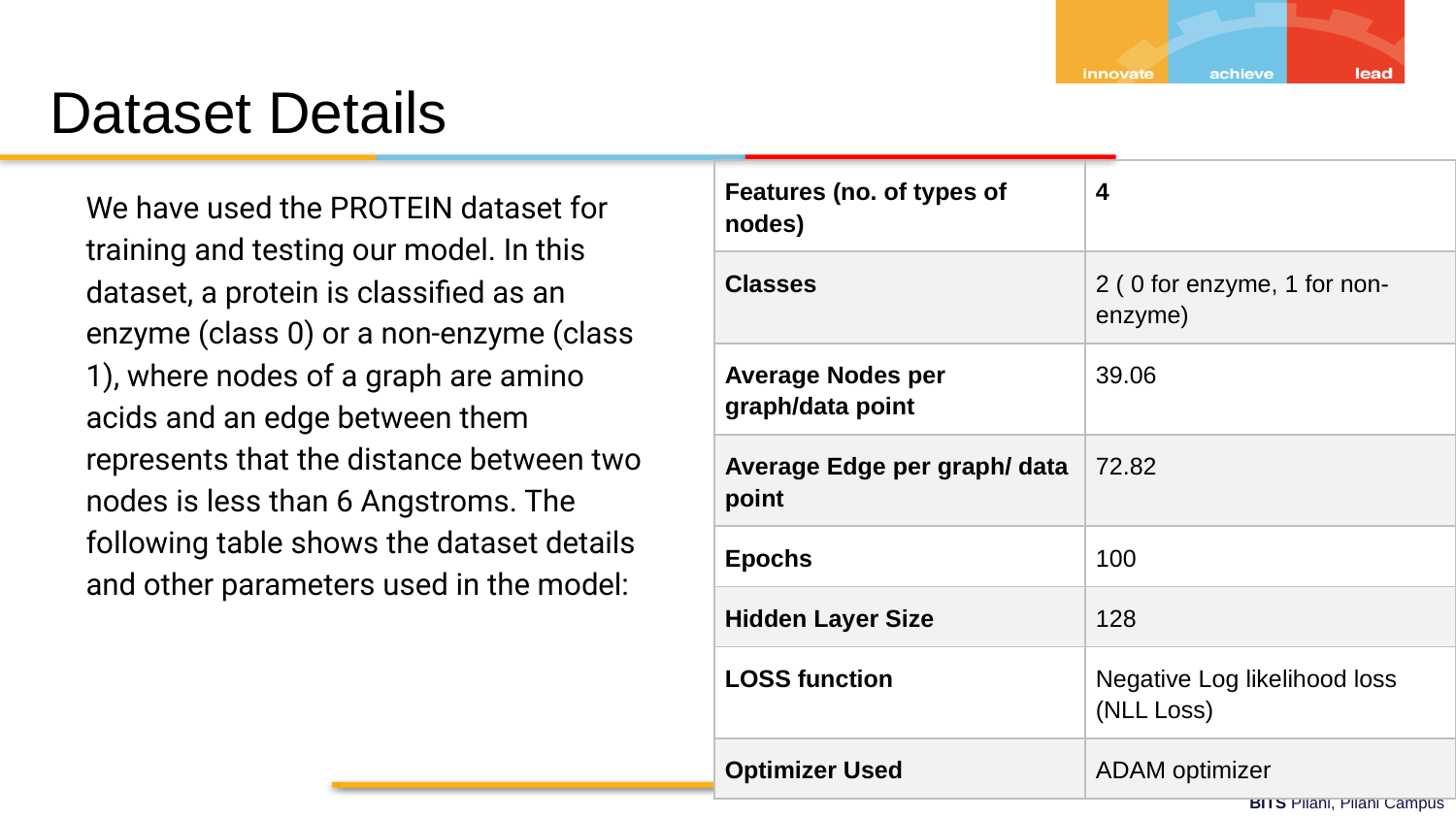

# Dataset Details
| Features (no. of types of nodes) | 4 |
| --- | --- |
| Classes | 2 ( 0 for enzyme, 1 for non-enzyme) |
| Average Nodes per graph/data point | 39.06 |
| Average Edge per graph/ data point | 72.82 |
| Epochs | 100 |
| Hidden Layer Size | 128 |
| LOSS function | Negative Log likelihood loss (NLL Loss) |
| Optimizer Used | ADAM optimizer |
We have used the PROTEIN dataset for training and testing our model. In this dataset, a protein is classified as an enzyme (class 0) or a non-enzyme (class 1), where nodes of a graph are amino acids and an edge between them represents that the distance between two nodes is less than 6 Angstroms. The following table shows the dataset details and other parameters used in the model: